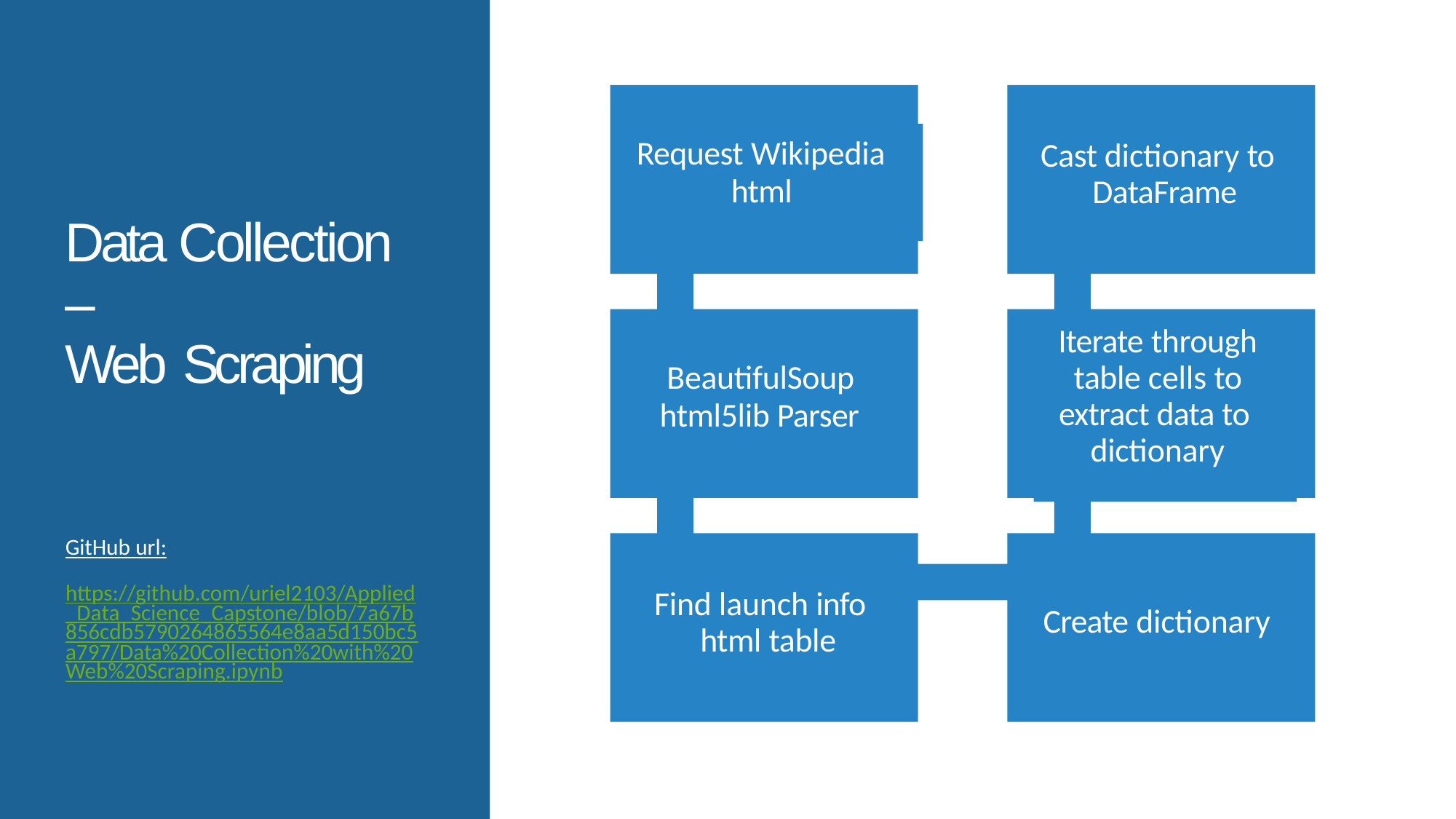

Cast dictionary to  DataFrame
Request Wikipedia
html
Data Collection –
Web Scraping

Iterate through  table cells to  extract data to  dictionary

BeautifulSoup
html5lib Parser
GitHub url:

https://github.com/uriel2103/Applied_Data_Science_Capstone/blob/7a67b856cdb5790264865564e8aa5d150bc5a797/Data%20Collection%20with%20Web%20Scraping.ipynb

Find launch info  html table
Create dictionary